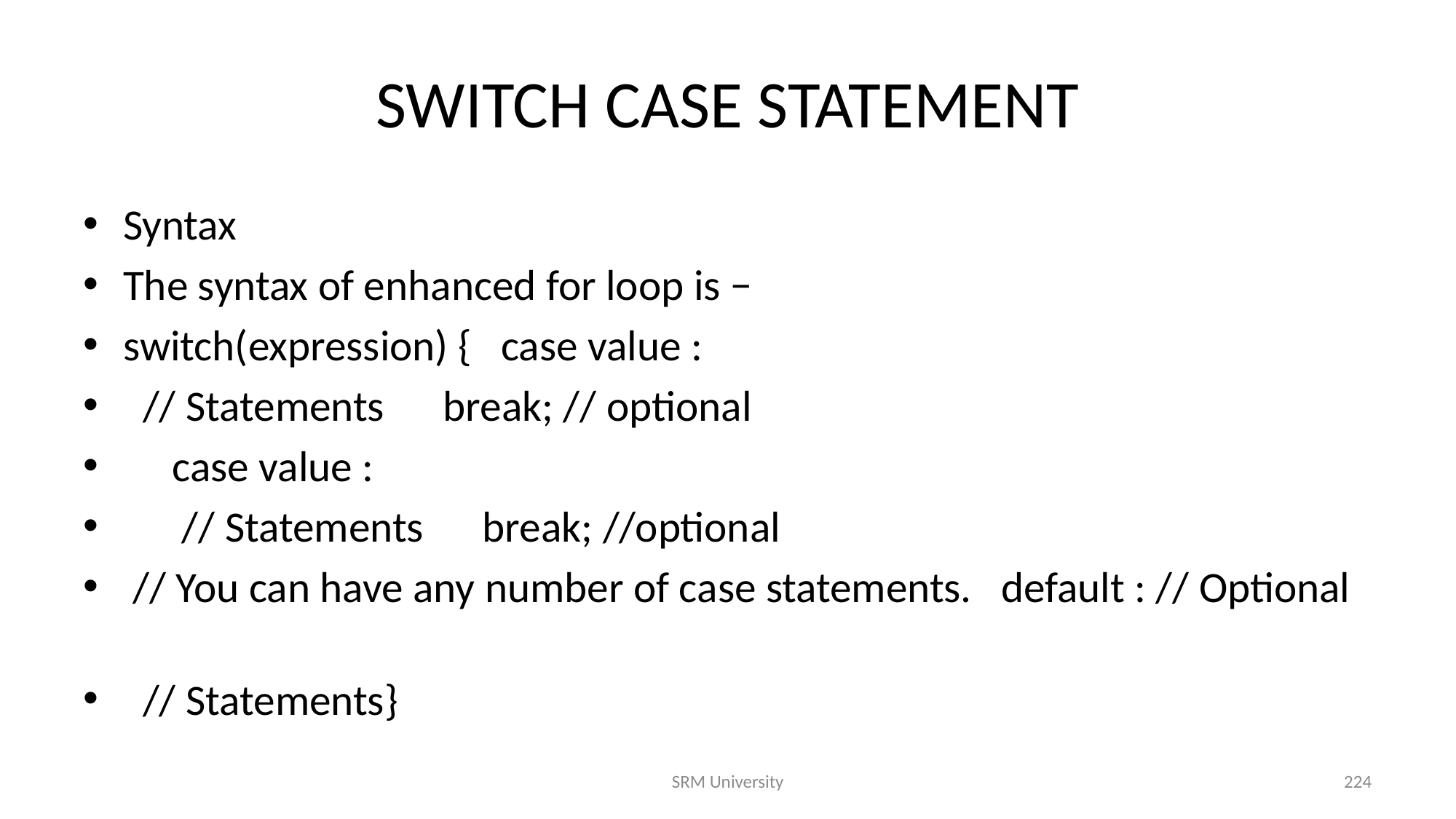

# SWITCH CASE STATEMENT
Syntax
The syntax of enhanced for loop is −
switch(expression) {   case value :
  // Statements      break; // optional
     case value :
      // Statements      break; //optional
 // You can have any number of case statements.   default : // Optional
  // Statements}

SRM University
224